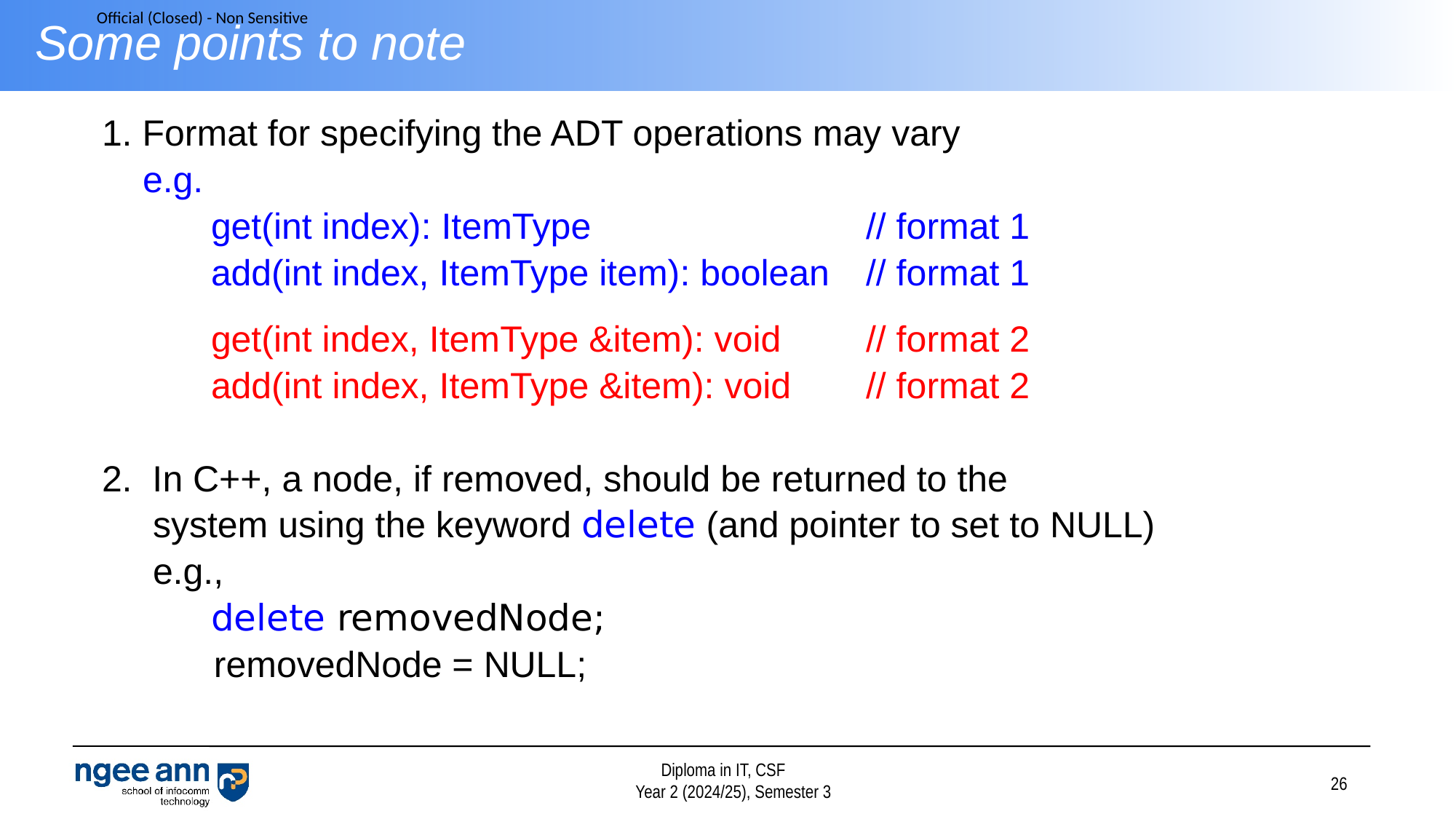

# Some points to note
1. Format for specifying the ADT operations may vary
    e.g.
	get(int index): ItemType 			// format 1
	add(int index, ItemType item): boolean	// format 1

	get(int index, ItemType &item): void	// format 2
	add(int index, ItemType &item): void	// format 2

2.  In C++, a node, if removed, should be returned to the
     system using the keyword delete (and pointer to set to NULL)
     e.g.,
	delete removedNode;
           removedNode = NULL;